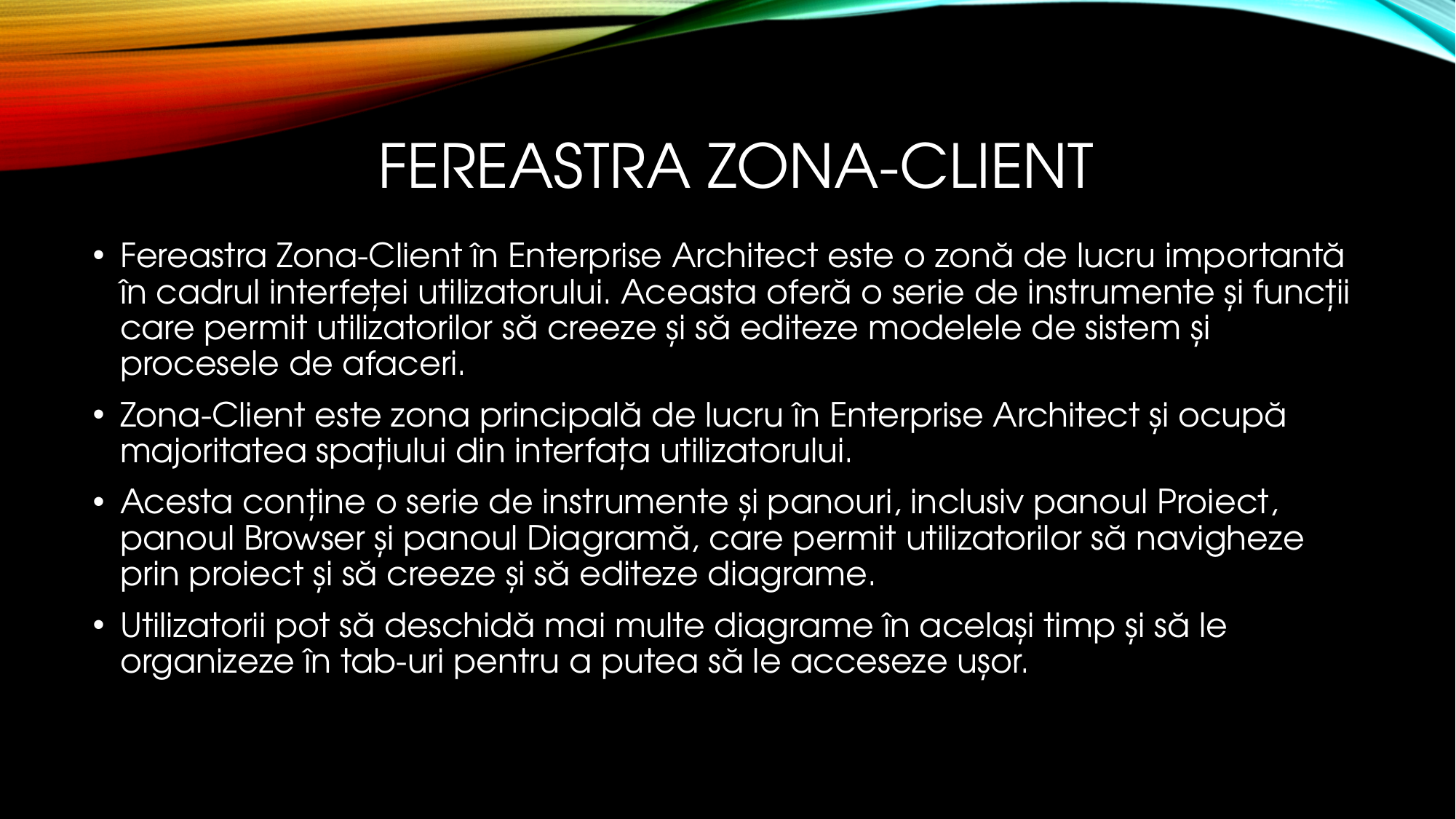

# Fereastra zona-client
Fereastra Zona-Client în Enterprise Architect este o zonă de lucru importantă în cadrul interfeței utilizatorului. Aceasta oferă o serie de instrumente și funcții care permit utilizatorilor să creeze și să editeze modelele de sistem și procesele de afaceri.
Zona-Client este zona principală de lucru în Enterprise Architect și ocupă majoritatea spațiului din interfața utilizatorului.
Acesta conține o serie de instrumente și panouri, inclusiv panoul Proiect, panoul Browser și panoul Diagramă, care permit utilizatorilor să navigheze prin proiect și să creeze și să editeze diagrame.
Utilizatorii pot să deschidă mai multe diagrame în același timp și să le organizeze în tab-uri pentru a putea să le acceseze ușor.